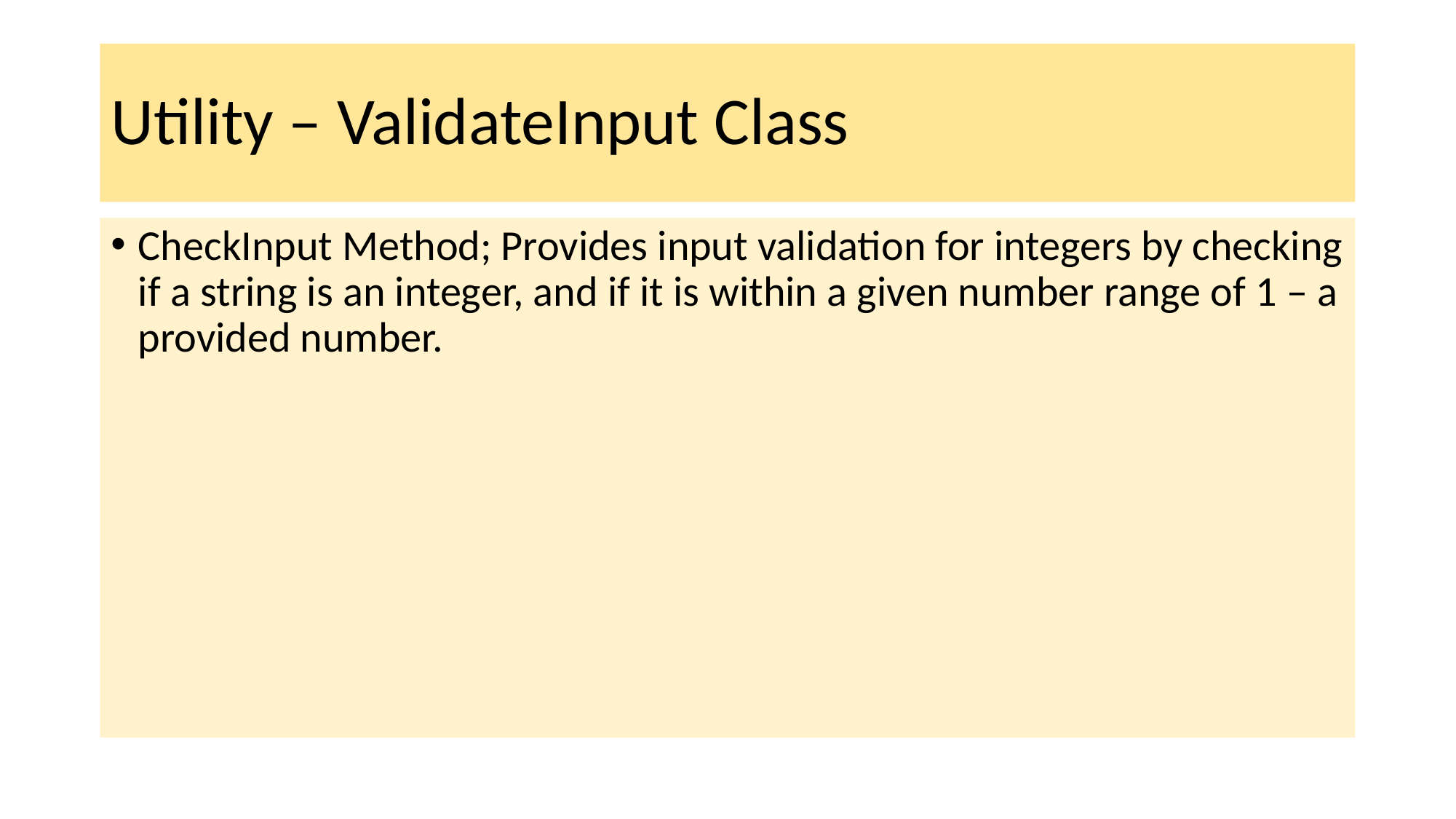

# Utility – ValidateInput Class
CheckInput Method; Provides input validation for integers by checking if a string is an integer, and if it is within a given number range of 1 – a provided number.